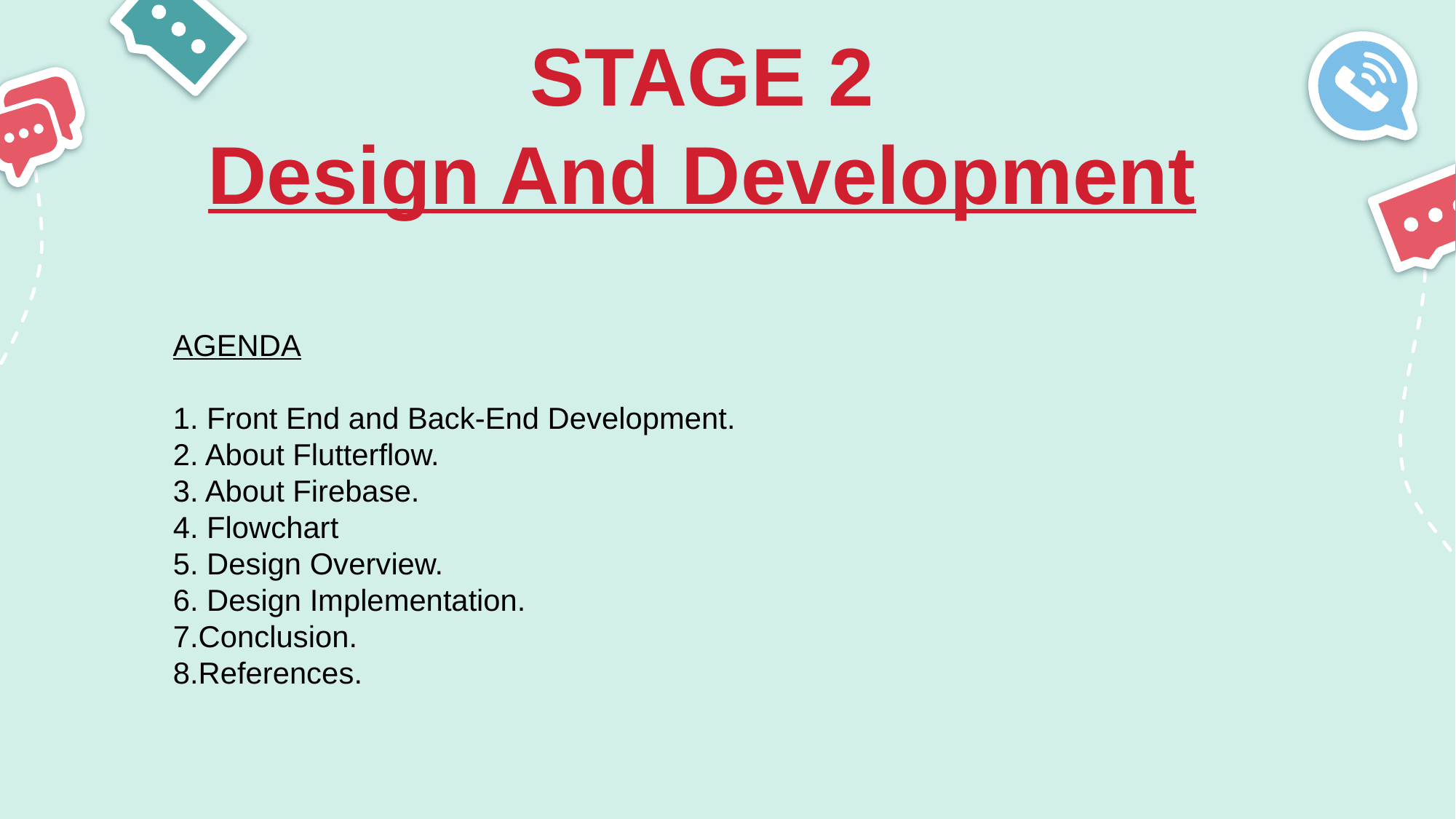

STAGE 2
Design And Development
AGENDA

1. Front End and Back-End Development.
2. About Flutterflow.
3. About Firebase.
4. Flowchart
5. Design Overview.
6. Design Implementation.
7.Conclusion.
8.References.